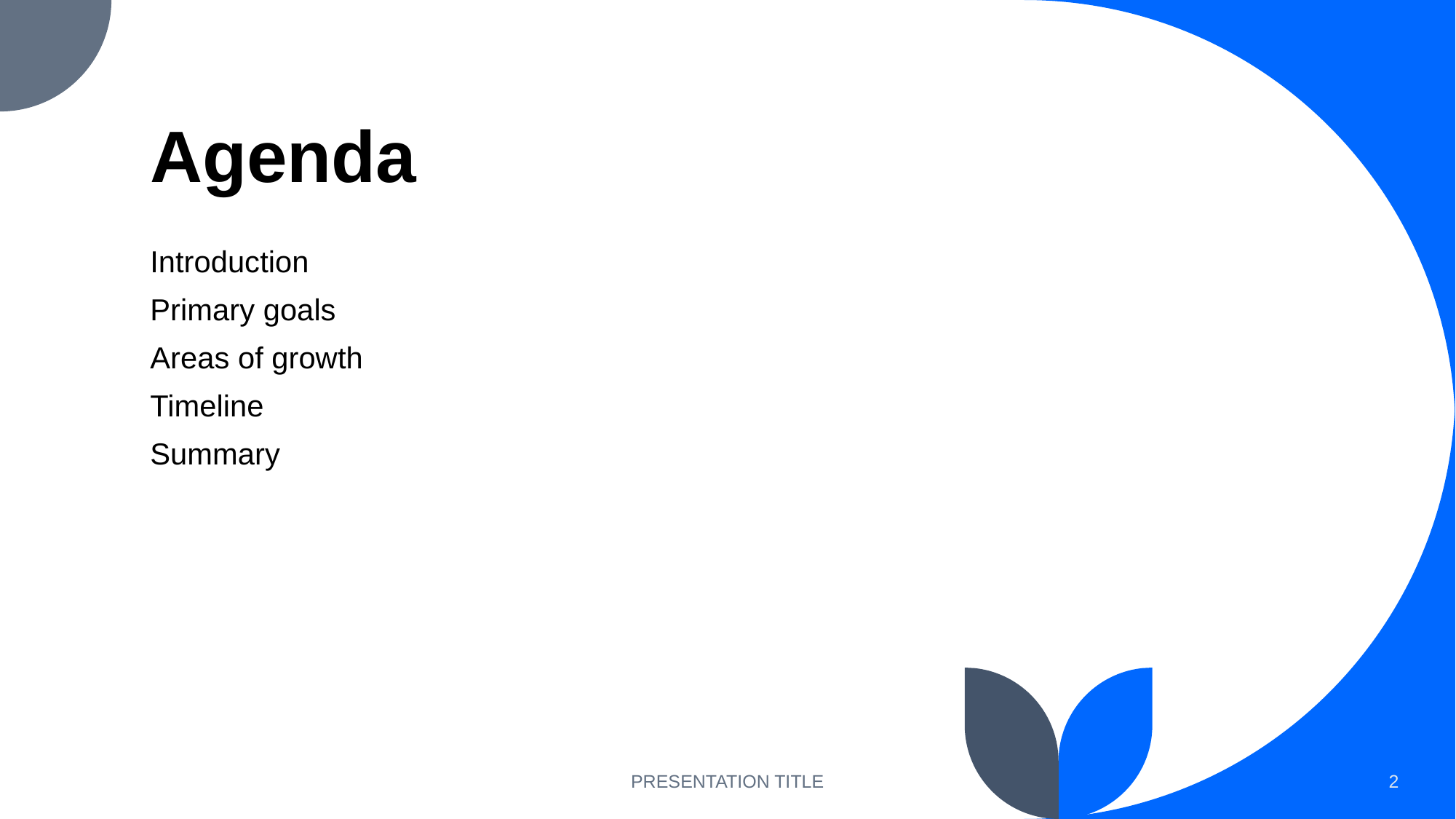

# Agenda
Introduction
Primary goals
Areas of growth
Timeline
Summary

PRESENTATION TITLE
2